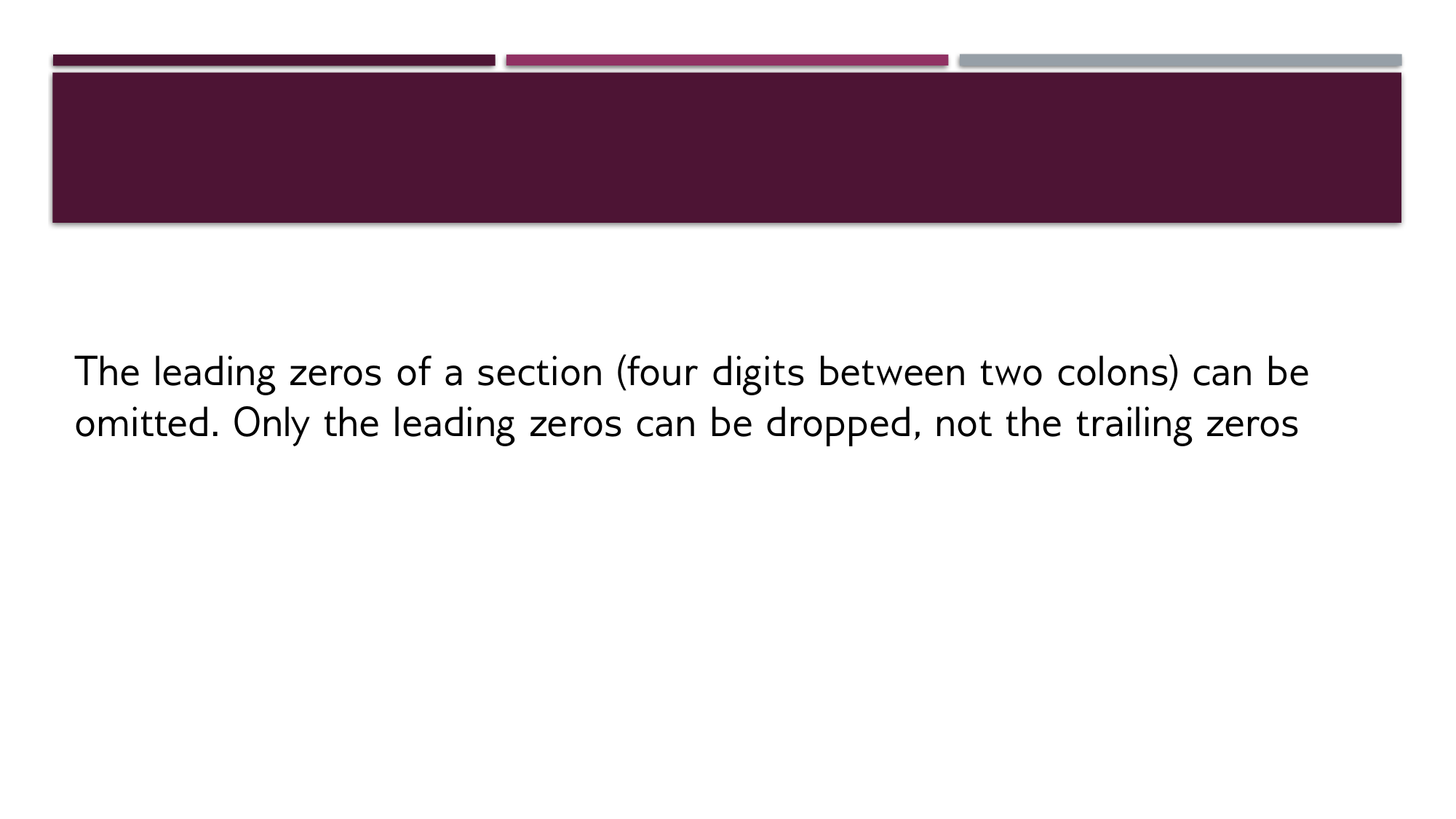

#
The leading zeros of a section (four digits between two colons) can be omitted. Only the leading zeros can be dropped, not the trailing zeros